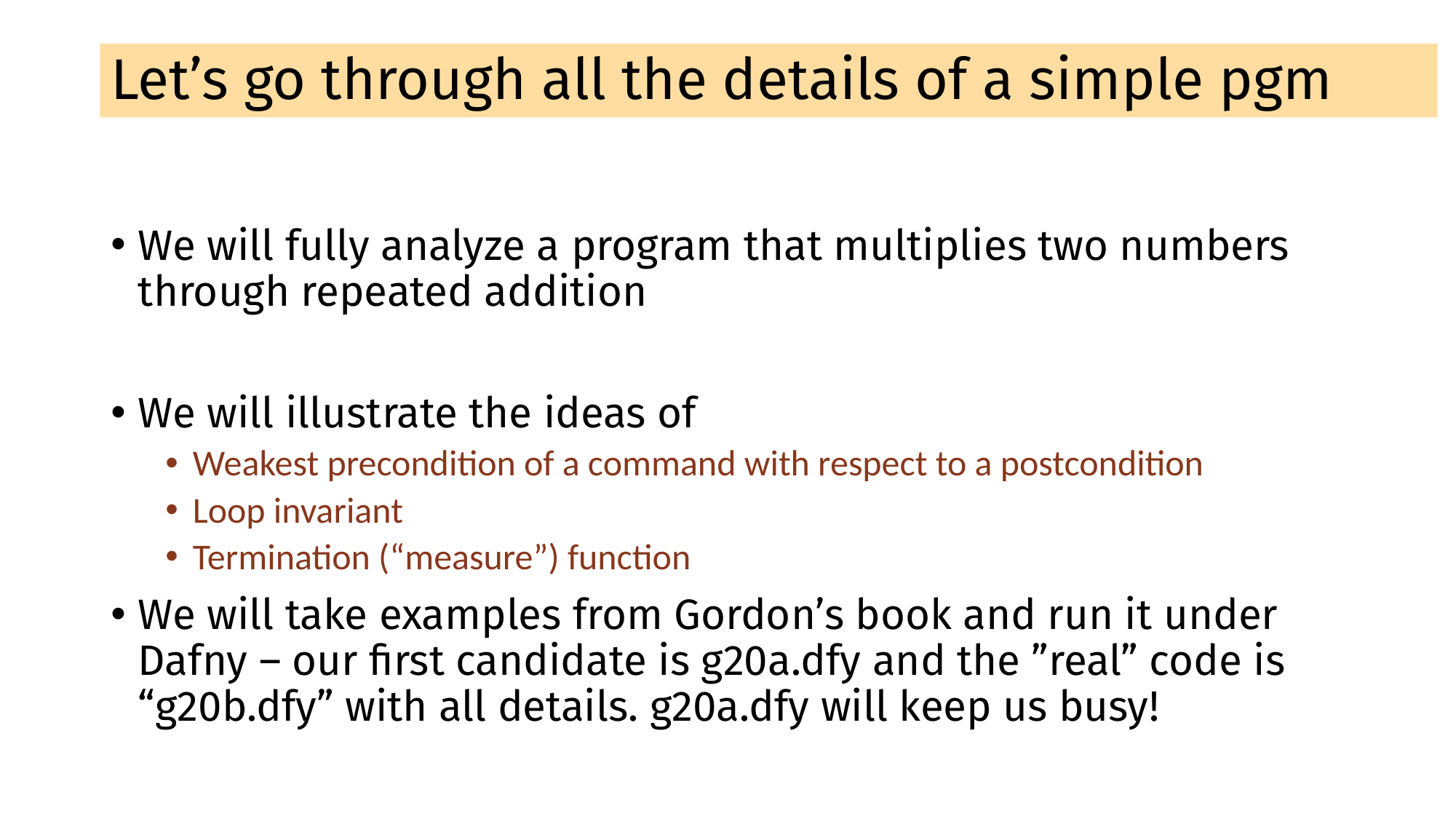

# Let’s go through all the details of a simple pgm
We will fully analyze a program that multiplies two numbers through repeated addition

We will illustrate the ideas of
Weakest precondition of a command with respect to a postcondition
Loop invariant
Termination (“measure”) function
We will take examples from Gordon’s book and run it under Dafny – our first candidate is g20a.dfy and the ”real” code is “g20b.dfy” with all details. g20a.dfy will keep us busy!